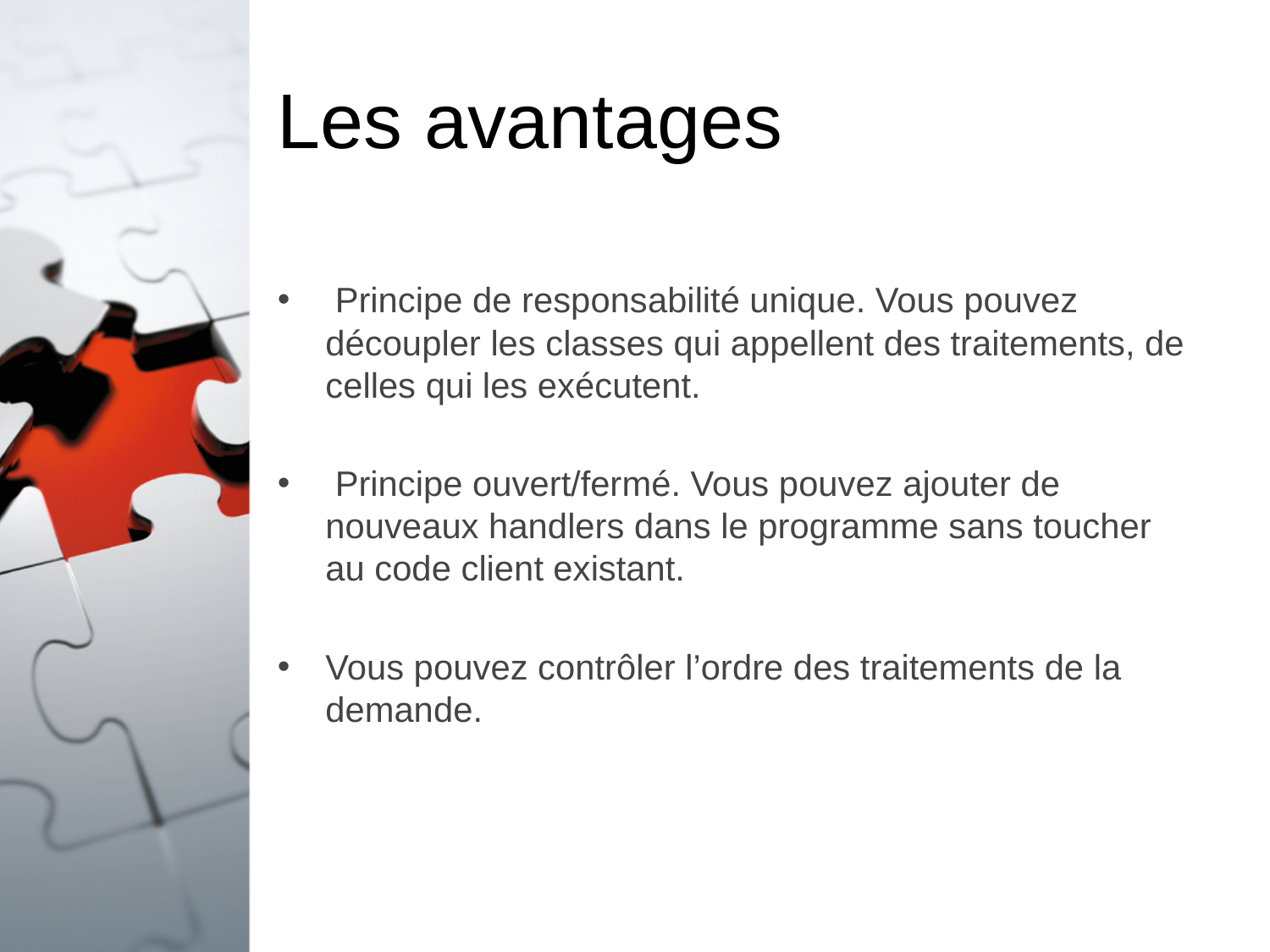

# Les avantages

 Principe de responsabilité unique. Vous pouvez découpler les classes qui appellent des traitements, de celles qui les exécutent.

 Principe ouvert/fermé. Vous pouvez ajouter de nouveaux handlers dans le programme sans toucher au code client existant.

Vous pouvez contrôler l’ordre des traitements de la demande.